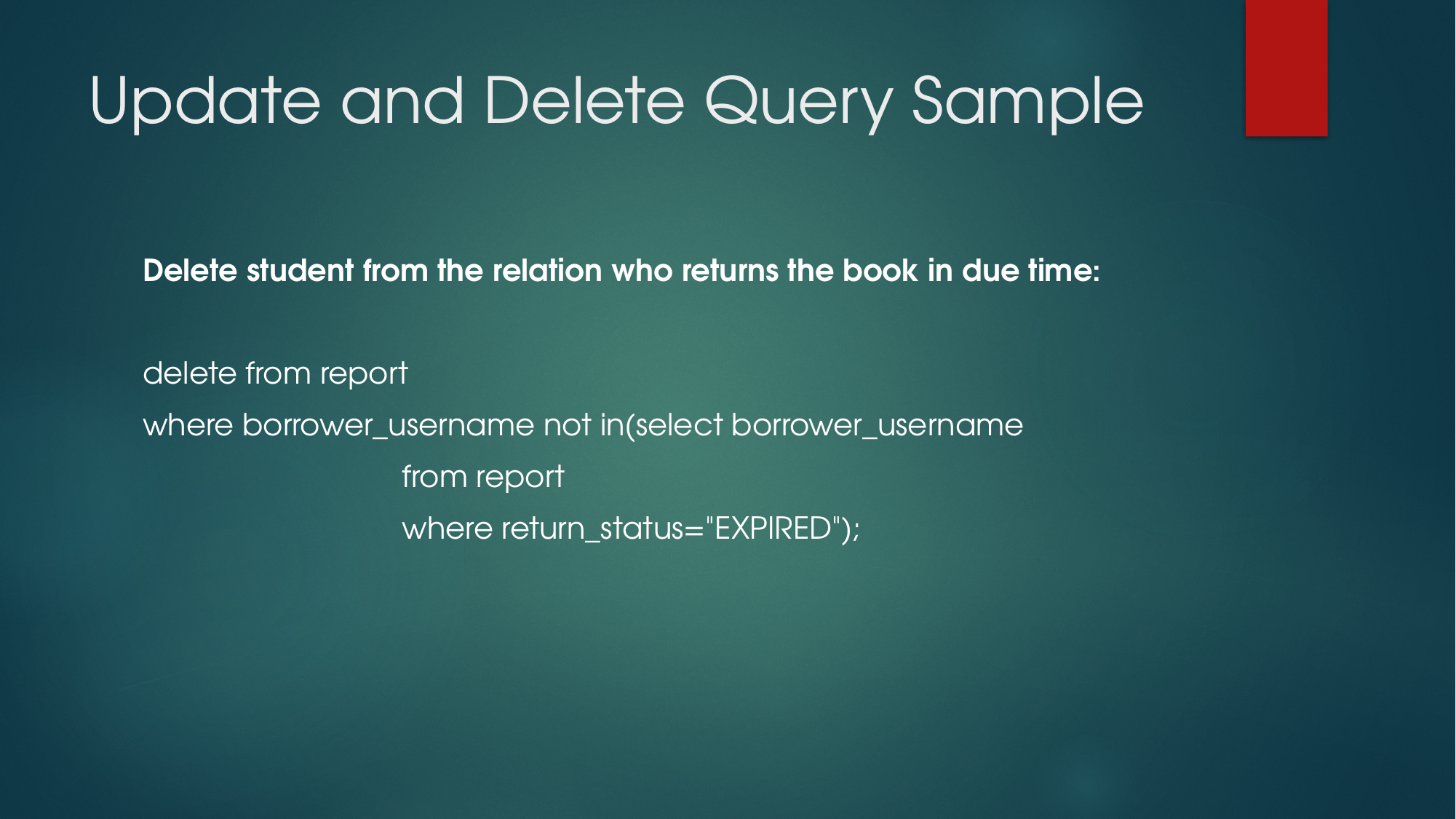

# Update and Delete Query Sample
Delete student from the relation who returns the book in due time:

delete from report
where borrower_username not in(select borrower_username
                               from report
                               where return_status="EXPIRED");